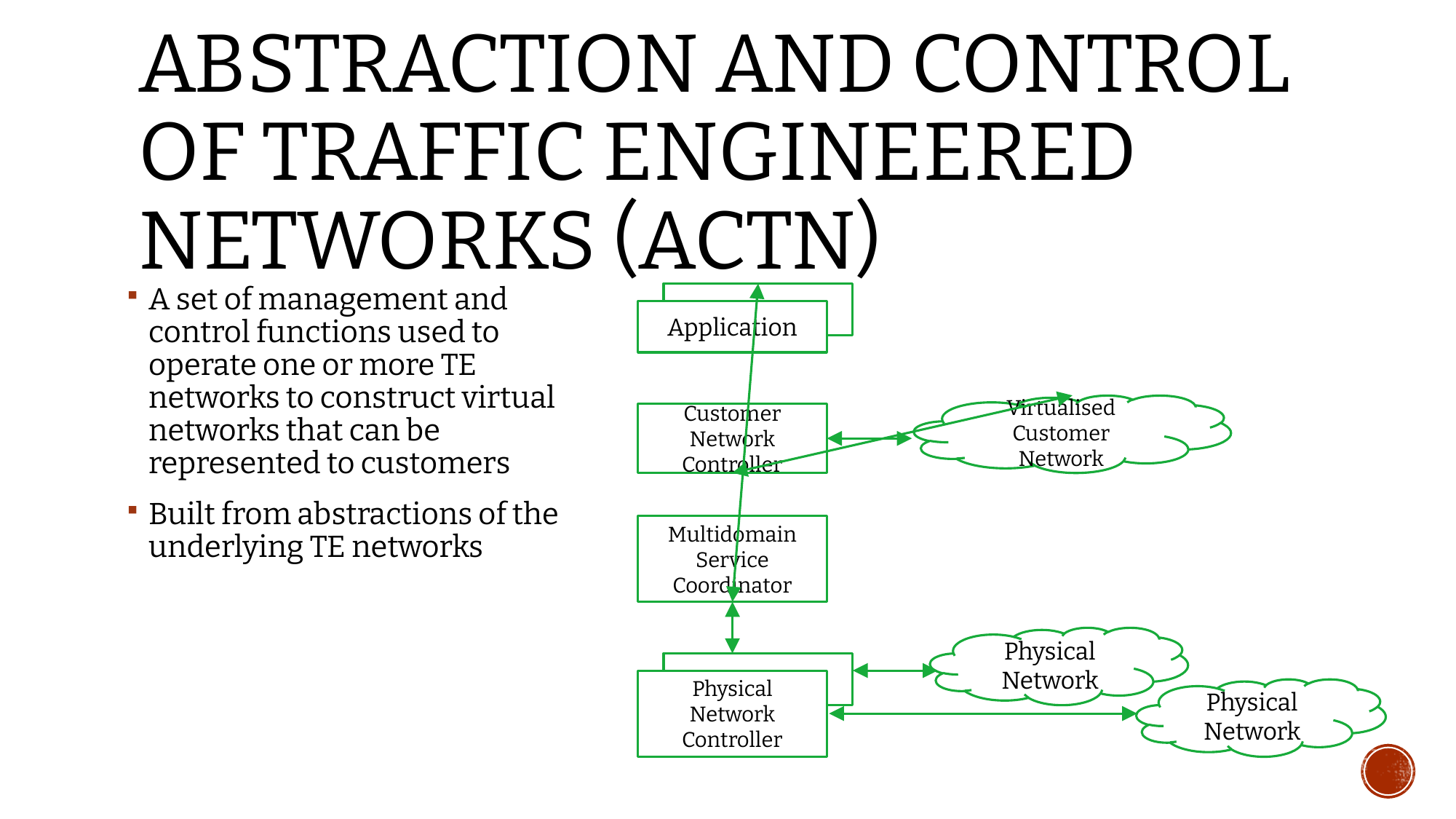

# Abstraction and control of traffic engineered networks (ACTN)
A set of management and control functions used to operate one or more TE networks to construct virtual networks that can be represented to customers
Built from abstractions of the underlying TE networks

Application
Virtualised Customer Network
Customer Network Controller
Multidomain Service Coordinator
Physical Network

Physical Network Controller
Physical Network